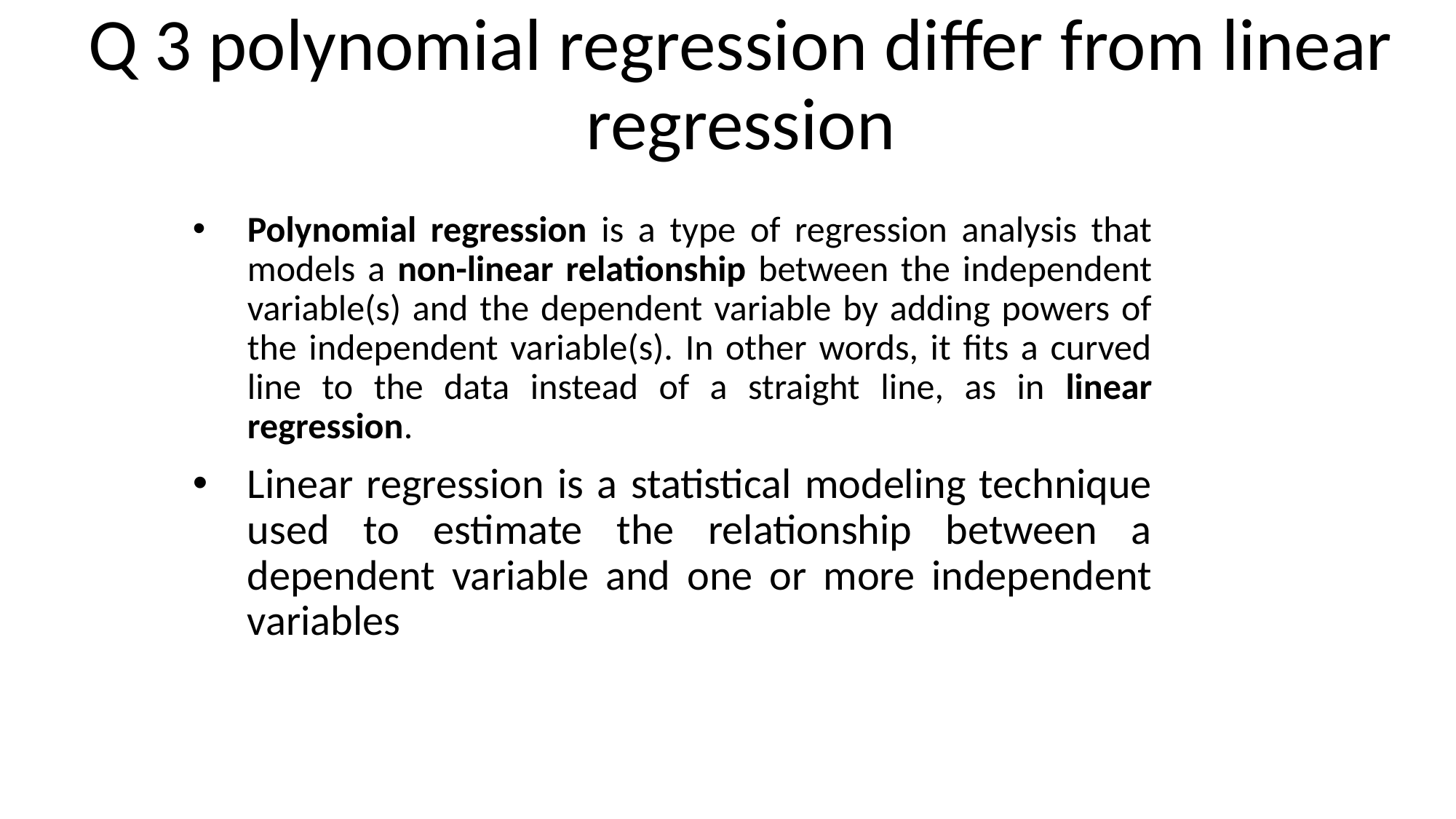

# Q 3 polynomial regression differ from linear regression
Polynomial regression is a type of regression analysis that models a non-linear relationship between the independent variable(s) and the dependent variable by adding powers of the independent variable(s). In other words, it fits a curved line to the data instead of a straight line, as in linear regression.
Linear regression is a statistical modeling technique used to estimate the relationship between a dependent variable and one or more independent variables